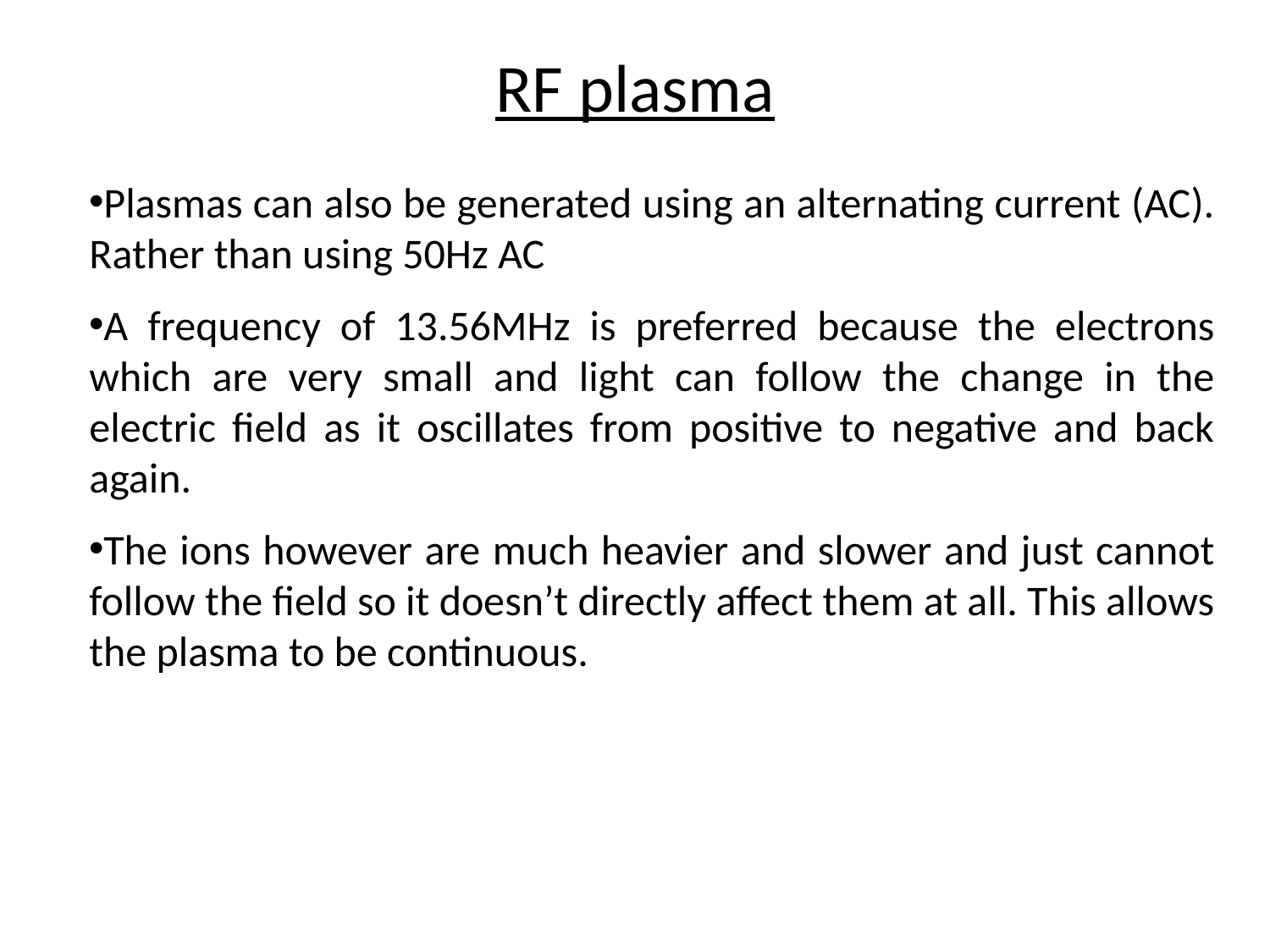

# RF plasma

Plasmas can also be generated using an alternating current (AC). Rather than using 50Hz AC
A frequency of 13.56MHz is preferred because the electrons which are very small and light can follow the change in the electric field as it oscillates from positive to negative and back again.
The ions however are much heavier and slower and just cannot follow the field so it doesn’t directly affect them at all. This allows the plasma to be continuous.